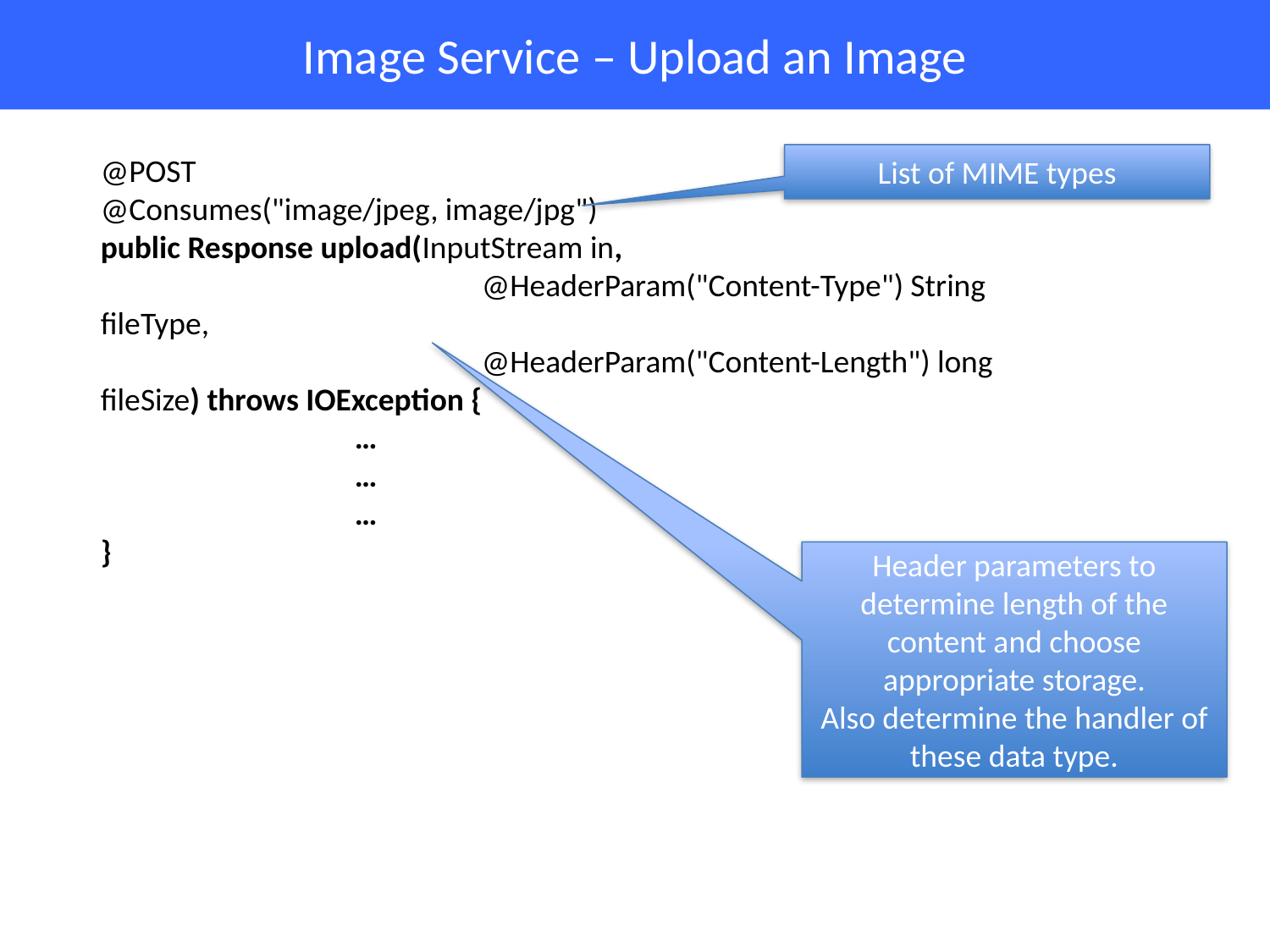

# Image Service – Upload an Image
List of MIME types
@POST
@Consumes("image/jpeg, image/jpg")
public Response upload(InputStream in,
			@HeaderParam("Content-Type") String fileType,
			@HeaderParam("Content-Length") long fileSize) throws IOException {
		…
		…
		…
}
Header parameters to determine length of the content and choose appropriate storage.
Also determine the handler of these data type.